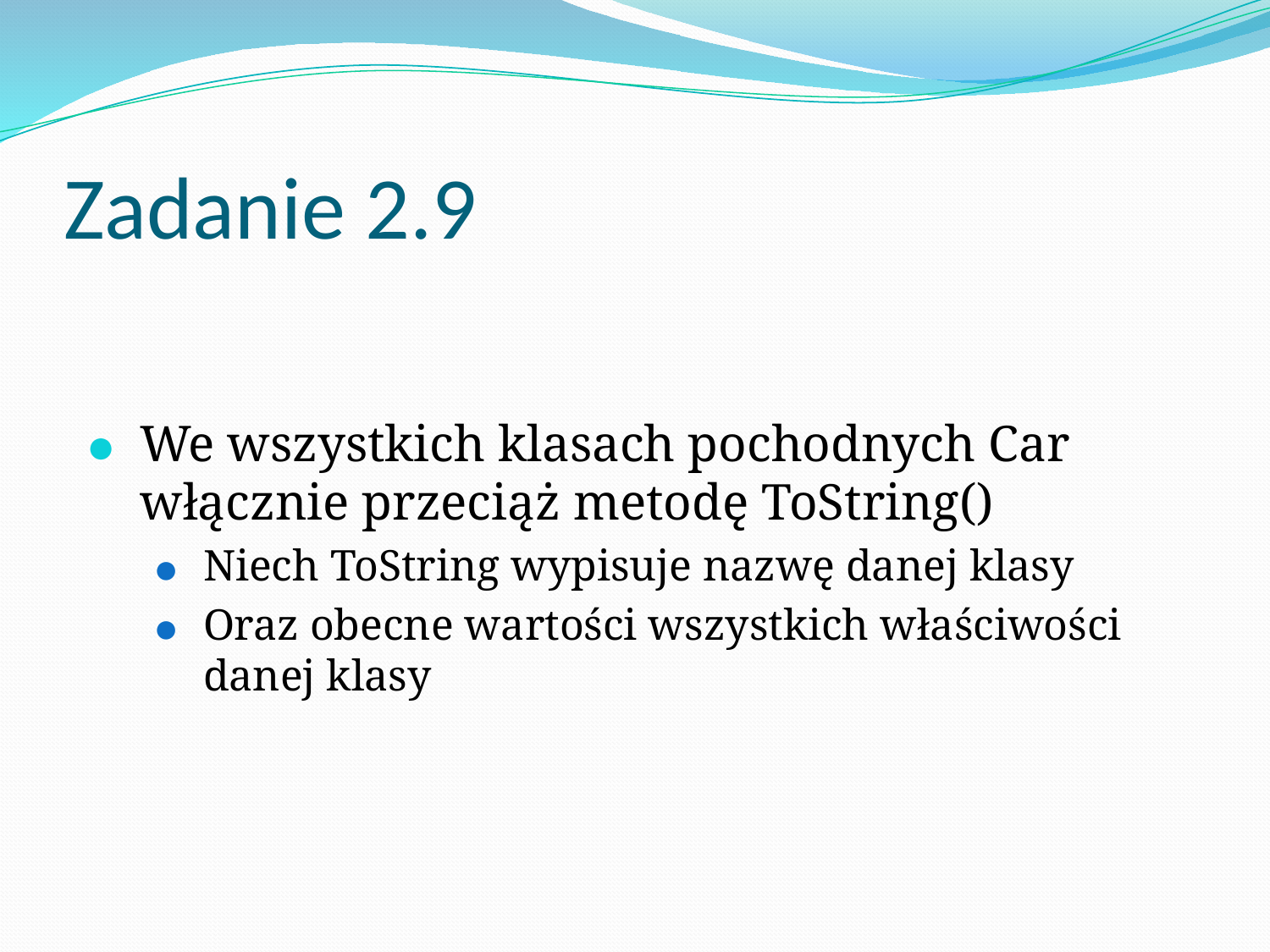

# Zadanie 2.9

We wszystkich klasach pochodnych Car włącznie przeciąż metodę ToString()
Niech ToString wypisuje nazwę danej klasy
Oraz obecne wartości wszystkich właściwości danej klasy